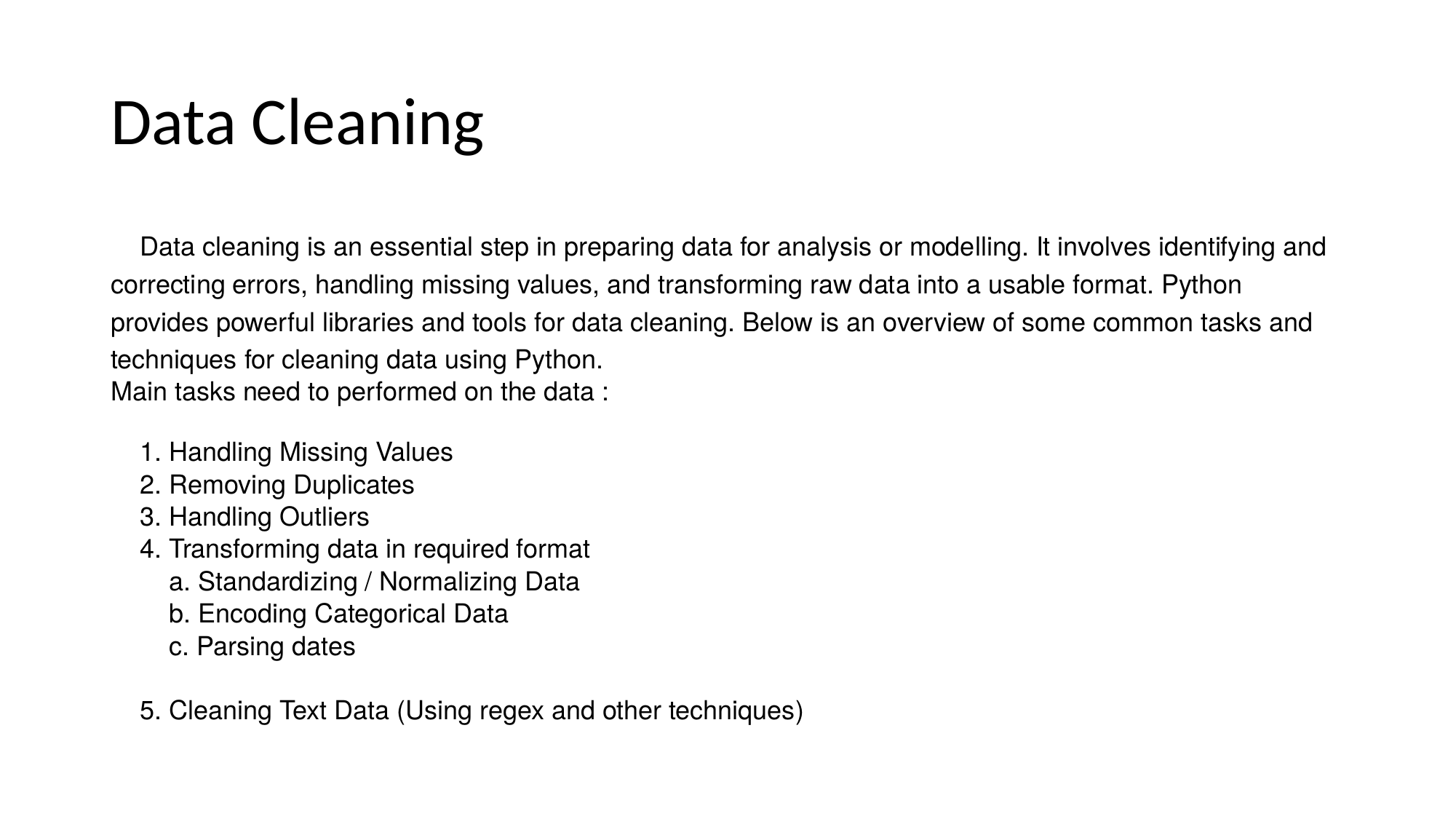

# Data Cleaning
	Data cleaning is an essential step in preparing data for analysis or modelling. It involves identifying and correcting errors, handling missing values, and transforming raw data into a usable format. Python provides powerful libraries and tools for data cleaning. Below is an overview of some common tasks and techniques for cleaning data using Python.
Main tasks need to performed on the data :
    1. Handling Missing Values
    2. Removing Duplicates
    3. Handling Outliers
    4. Transforming data in required format
        a. Standardizing / Normalizing Data
        b. Encoding Categorical Data
        c. Parsing dates

    5. Cleaning Text Data (Using regex and other techniques)